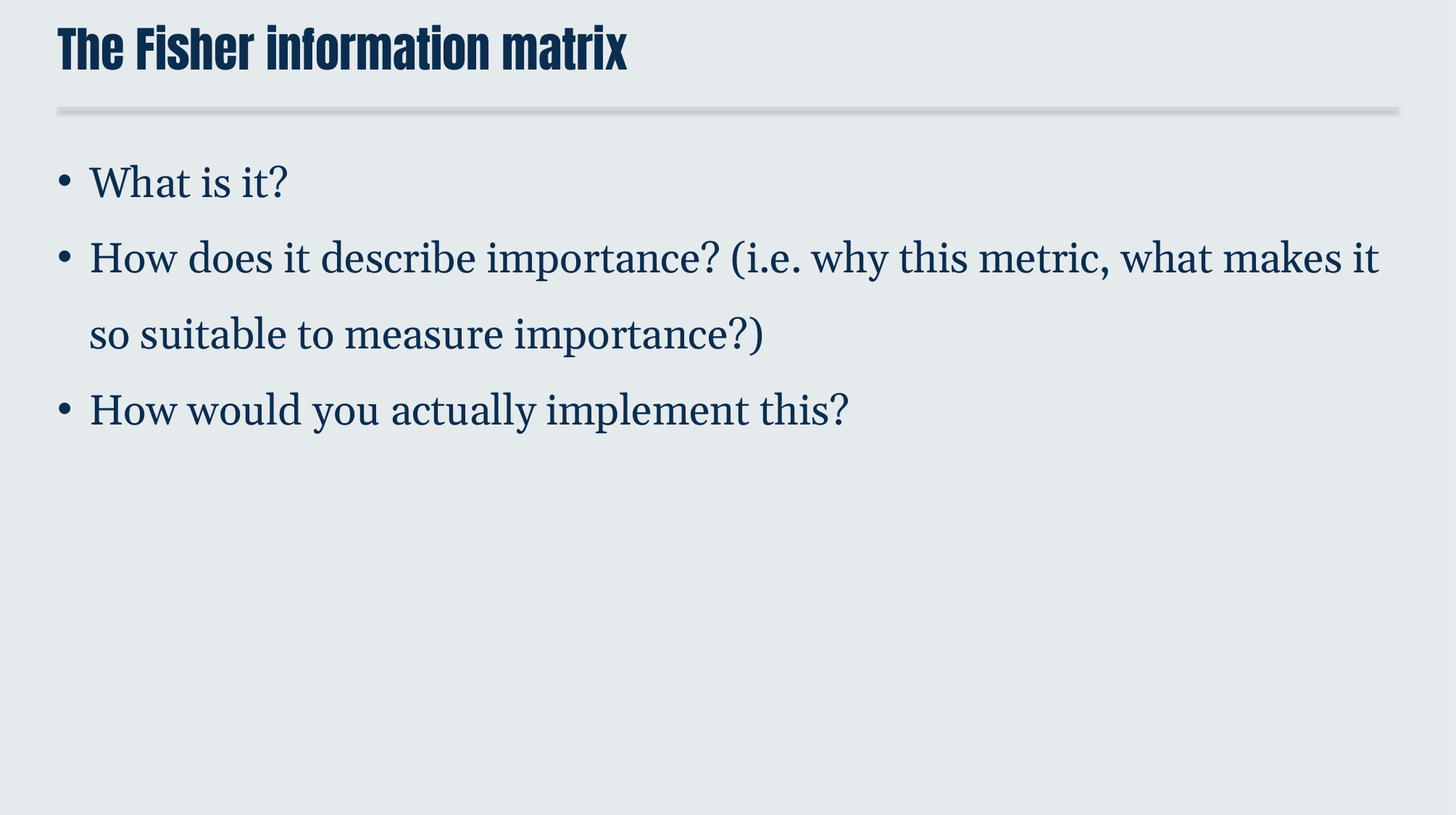

# The Fisher information matrix
What is it?
How does it describe importance? (i.e. why this metric, what makes it so suitable to measure importance?)
How would you actually implement this?